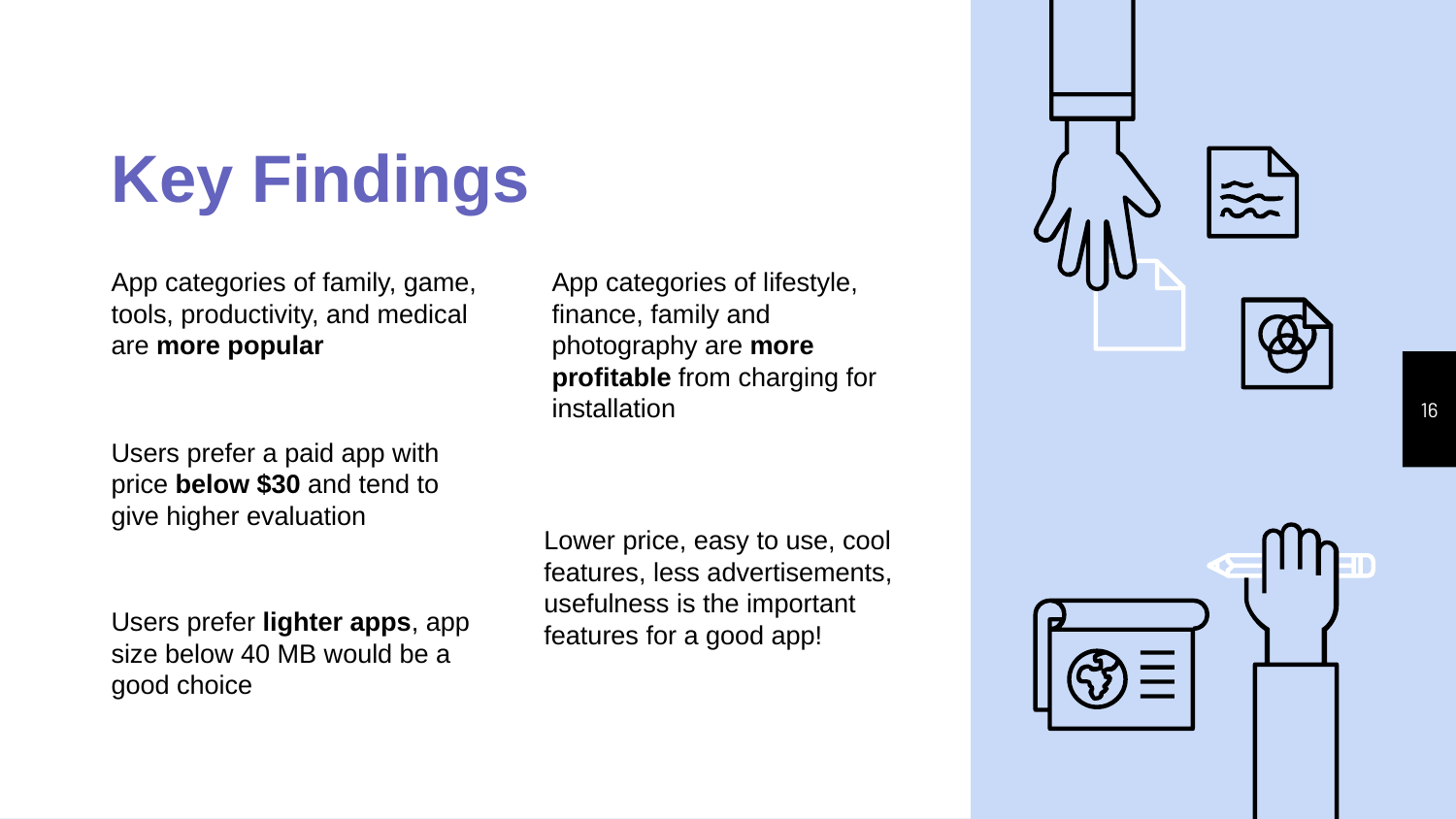

# Key Findings
App categories of family, game, tools, productivity, and medical are more popular
App categories of lifestyle, finance, family and photography are more profitable from charging for installation

16
Users prefer a paid app with price below $30 and tend to give higher evaluation
Lower price, easy to use, cool features, less advertisements, usefulness is the important features for a good app!
Users prefer lighter apps, app size below 40 MB would be a good choice